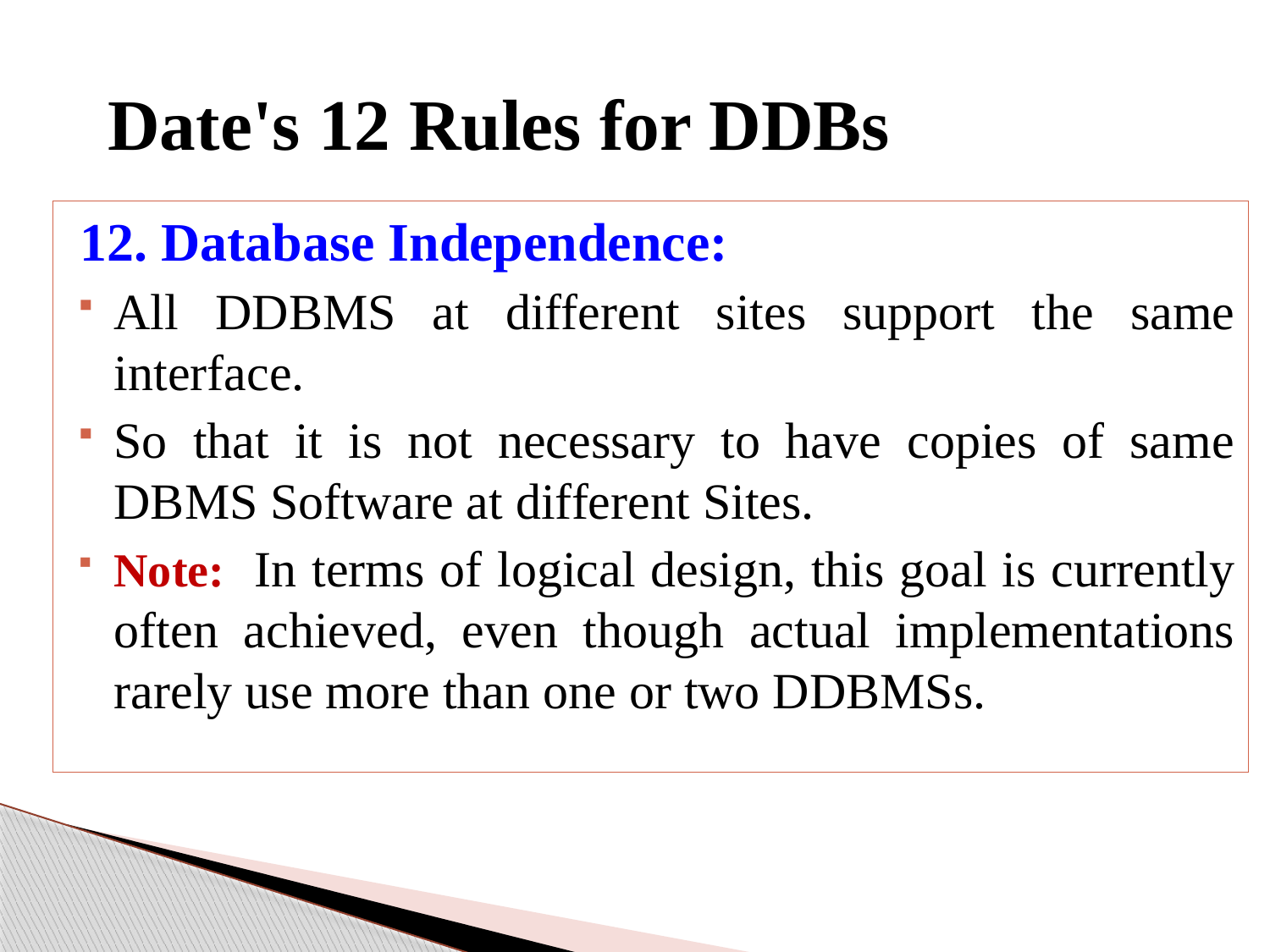

# Date's 12 Rules for DDBs
12. Database Independence:
All DDBMS at different sites support the same interface.
So that it is not necessary to have copies of same DBMS Software at different Sites.
Note:  In terms of logical design, this goal is currently often achieved, even though actual implementations rarely use more than one or two DDBMSs.